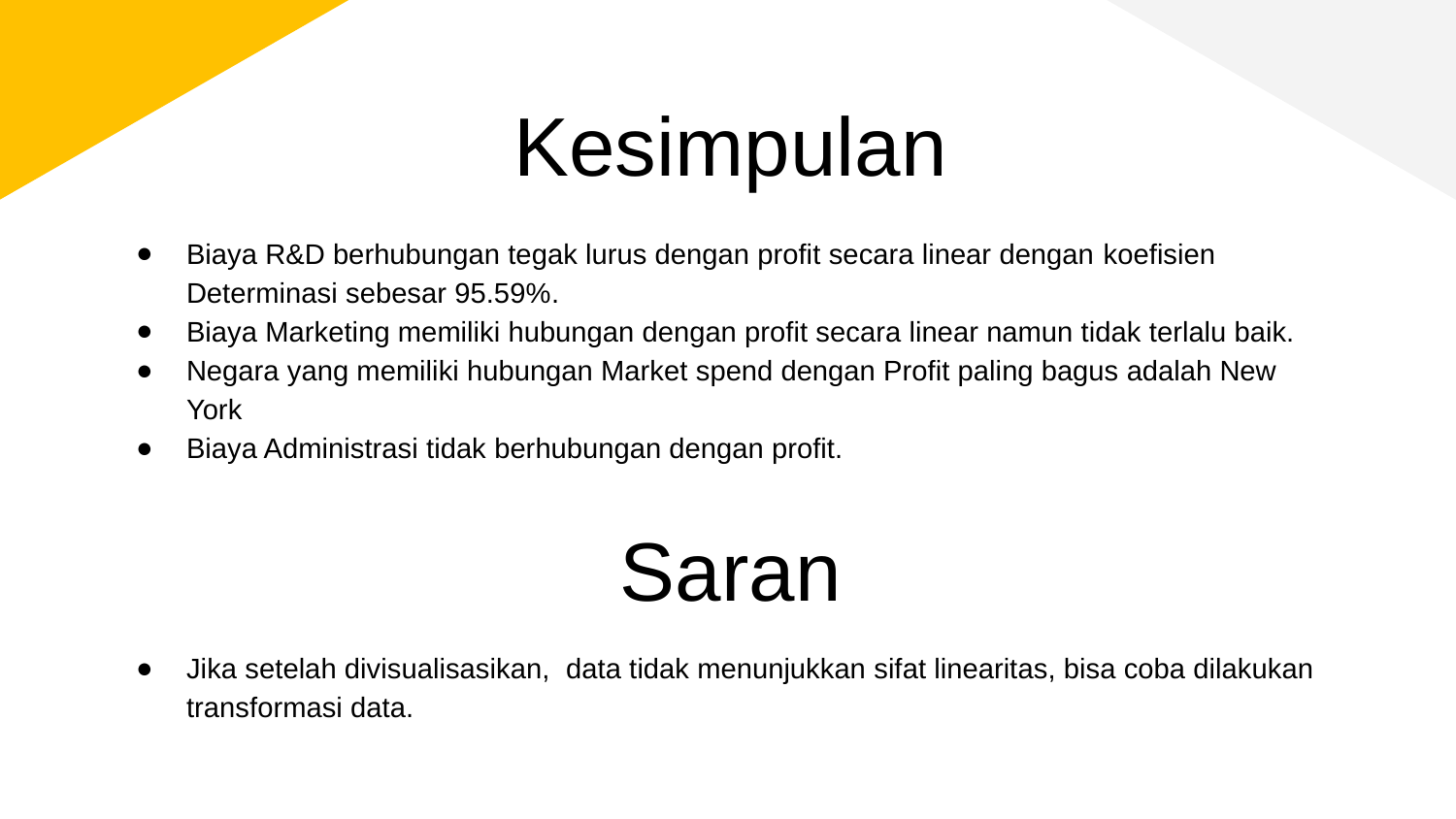

# Kesimpulan
Biaya R&D berhubungan tegak lurus dengan profit secara linear dengan koefisien Determinasi sebesar 95.59%.
Biaya Marketing memiliki hubungan dengan profit secara linear namun tidak terlalu baik.
Negara yang memiliki hubungan Market spend dengan Profit paling bagus adalah New York
Biaya Administrasi tidak berhubungan dengan profit.
Saran
Jika setelah divisualisasikan,  data tidak menunjukkan sifat linearitas, bisa coba dilakukan transformasi data.